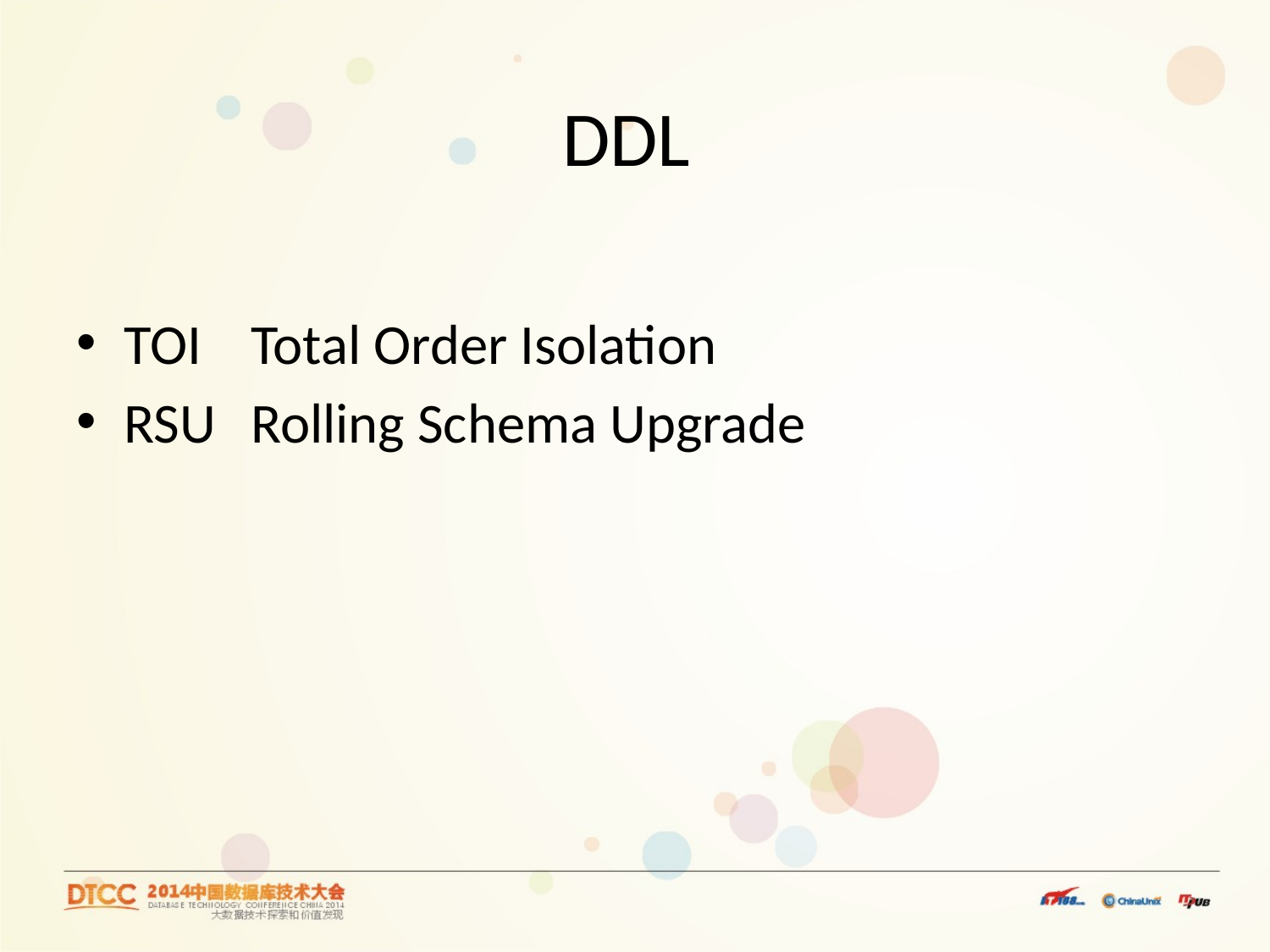

# DDL

TOI 	Total Order Isolation
RSU	Rolling Schema Upgrade